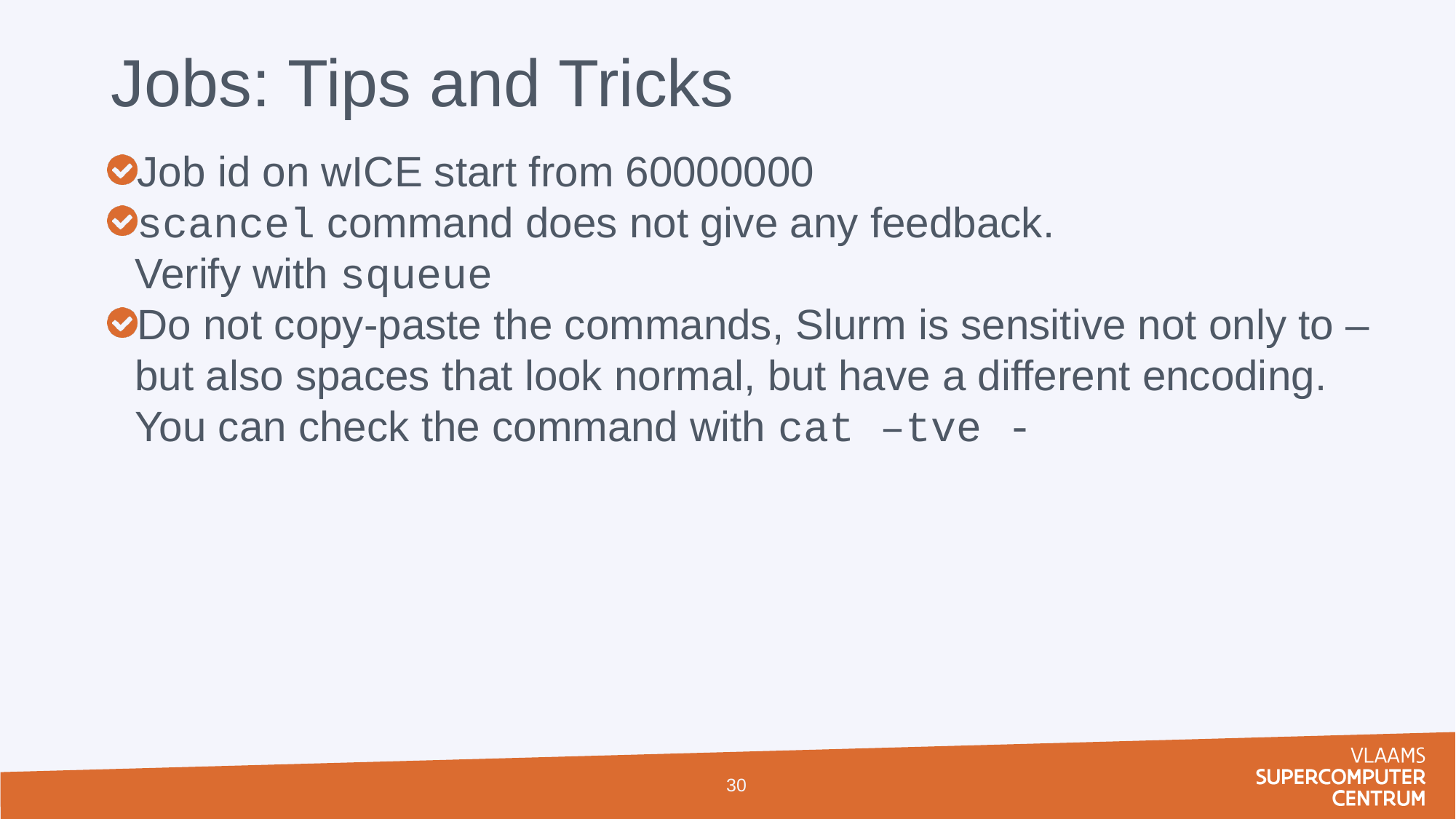

Jobs: Tips and Tricks
PBS (on Genius)
Job id on wICE start from 60000000
scancel command does not give any feedback.
Verify with squeue
Do not copy-paste the commands, Slurm is sensitive not only to – but also spaces that look normal, but have a different encoding.
You can check the command with cat –tve -

30